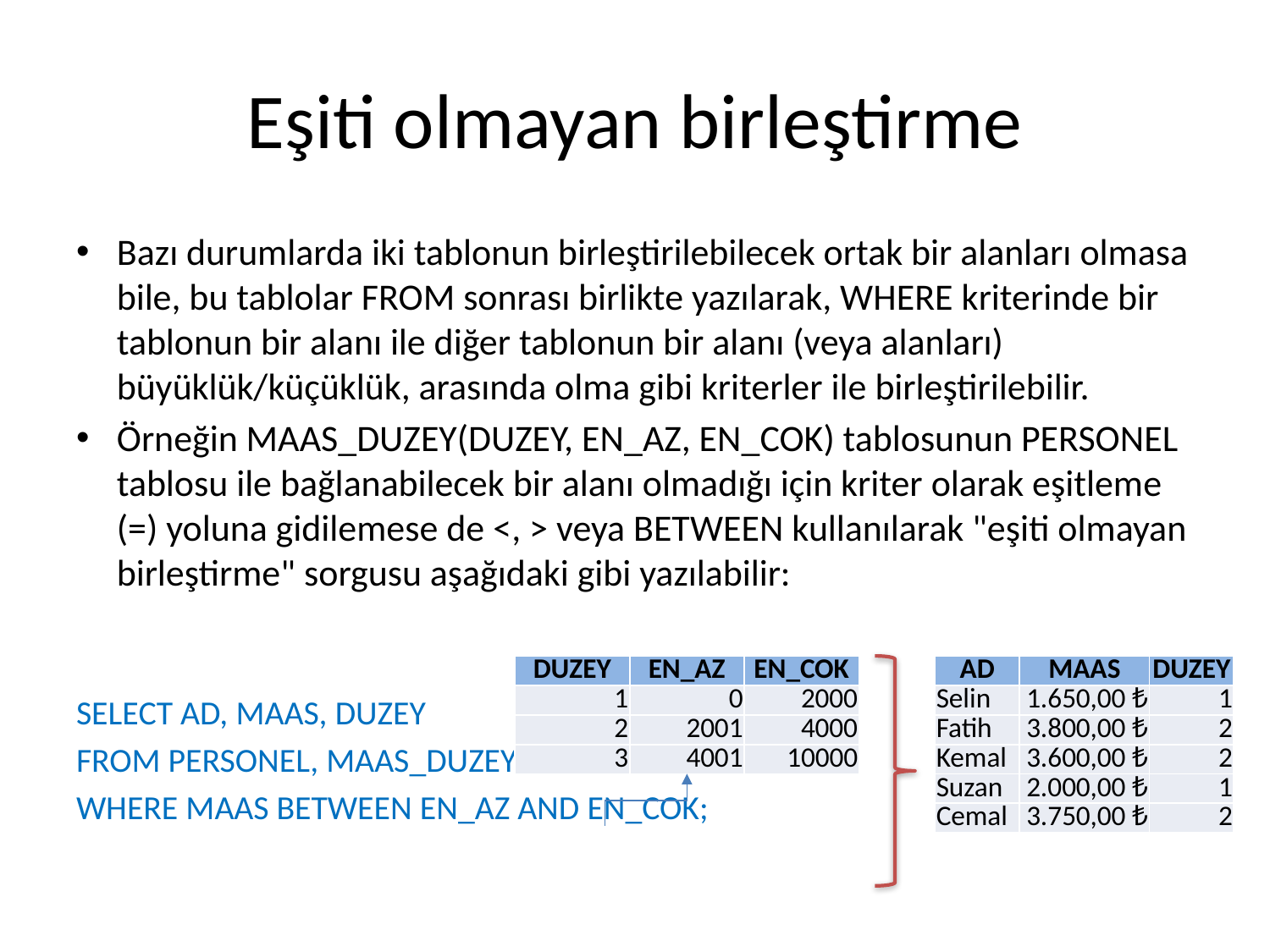

# Eşiti olmayan birleştirme
Bazı durumlarda iki tablonun birleştirilebilecek ortak bir alanları olmasa bile, bu tablolar FROM sonrası birlikte yazılarak, WHERE kriterinde bir tablonun bir alanı ile diğer tablonun bir alanı (veya alanları) büyüklük/küçüklük, arasında olma gibi kriterler ile birleştirilebilir.
Örneğin MAAS_DUZEY(DUZEY, EN_AZ, EN_COK) tablosunun PERSONEL tablosu ile bağlanabilecek bir alanı olmadığı için kriter olarak eşitleme (=) yoluna gidilemese de <, > veya BETWEEN kullanılarak "eşiti olmayan birleştirme" sorgusu aşağıdaki gibi yazılabilir:

SELECT AD, MAAS, DUZEY
FROM PERSONEL, MAAS_DUZEY
WHERE MAAS BETWEEN EN_AZ AND EN_COK;

| DUZEY | EN\_AZ | EN\_COK |
| --- | --- | --- |
| 1 | 0 | 2000 |
| 2 | 2001 | 4000 |
| 3 | 4001 | 10000 |

| AD | MAAS | DUZEY |
| --- | --- | --- |
| Selin | 1.650,00 ₺ | 1 |
| Fatih | 3.800,00 ₺ | 2 |
| Kemal | 3.600,00 ₺ | 2 |
| Suzan | 2.000,00 ₺ | 1 |
| Cemal | 3.750,00 ₺ | 2 |